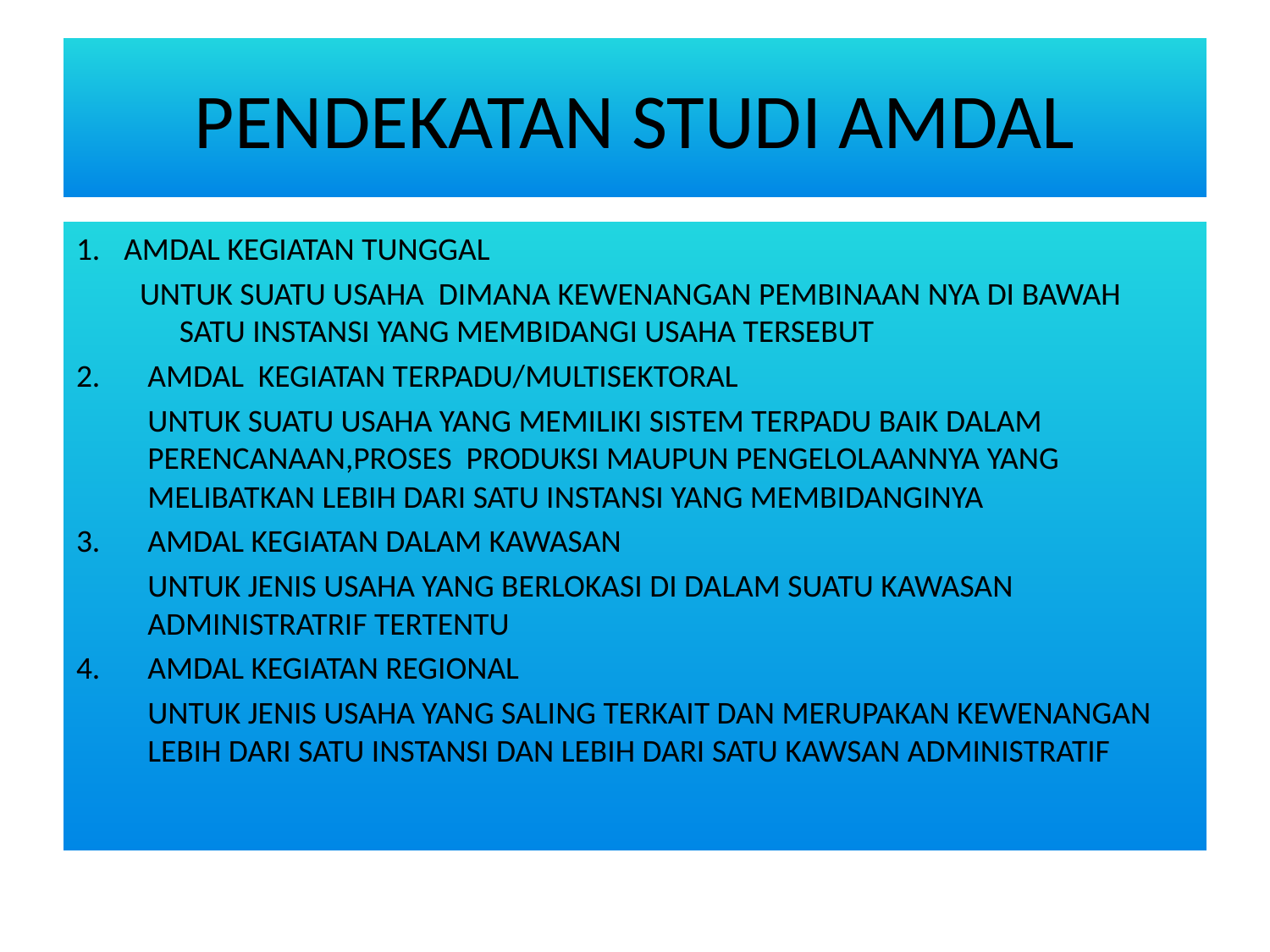

# PENDEKATAN STUDI AMDAL
AMDAL KEGIATAN TUNGGAL
UNTUK SUATU USAHA  DIMANA KEWENANGAN PEMBINAAN NYA DI BAWAH SATU INSTANSI YANG MEMBIDANGI USAHA TERSEBUT
AMDAL  KEGIATAN TERPADU/MULTISEKTORAL
	UNTUK SUATU USAHA YANG MEMILIKI SISTEM TERPADU BAIK DALAM PERENCANAAN,PROSES  PRODUKSI MAUPUN PENGELOLAANNYA YANG MELIBATKAN LEBIH DARI SATU INSTANSI YANG MEMBIDANGINYA
AMDAL KEGIATAN DALAM KAWASAN
	UNTUK JENIS USAHA YANG BERLOKASI DI DALAM SUATU KAWASAN ADMINISTRATRIF TERTENTU
AMDAL KEGIATAN REGIONAL
	UNTUK JENIS USAHA YANG SALING TERKAIT DAN MERUPAKAN KEWENANGAN LEBIH DARI SATU INSTANSI DAN LEBIH DARI SATU KAWSAN ADMINISTRATIF